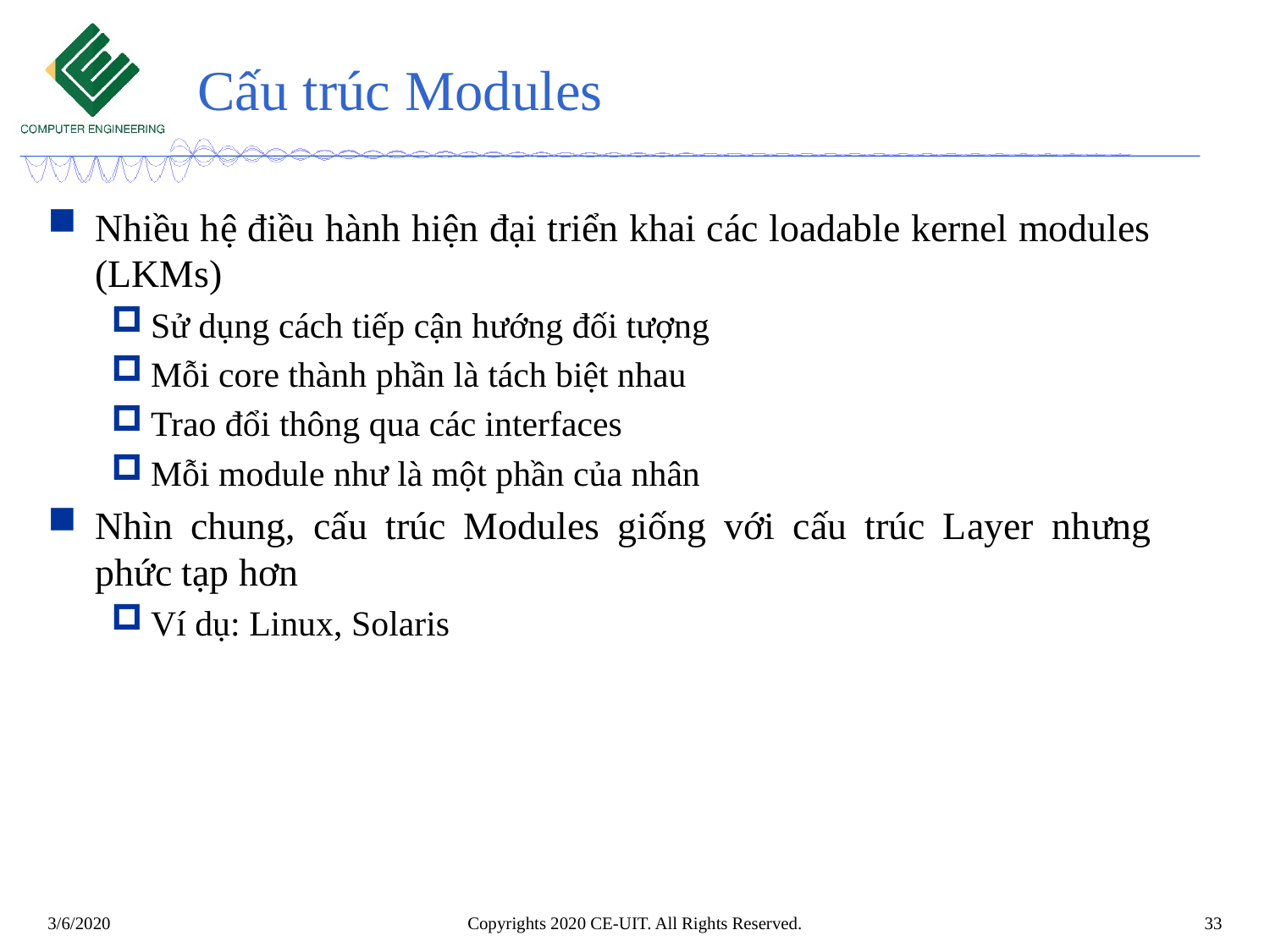

# Cấu trúc Modules
Nhiều hệ điều hành hiện đại triển khai các loadable kernel modules (LKMs)
Sử dụng cách tiếp cận hướng đối tượng
Mỗi core thành phần là tách biệt nhau
Trao đổi thông qua các interfaces
Mỗi module như là một phần của nhân
Nhìn chung, cấu trúc Modules giống với cấu trúc Layer nhưng phức tạp hơn
Ví dụ: Linux, Solaris

Copyrights 2020 CE-UIT. All Rights Reserved.
33
3/6/2020